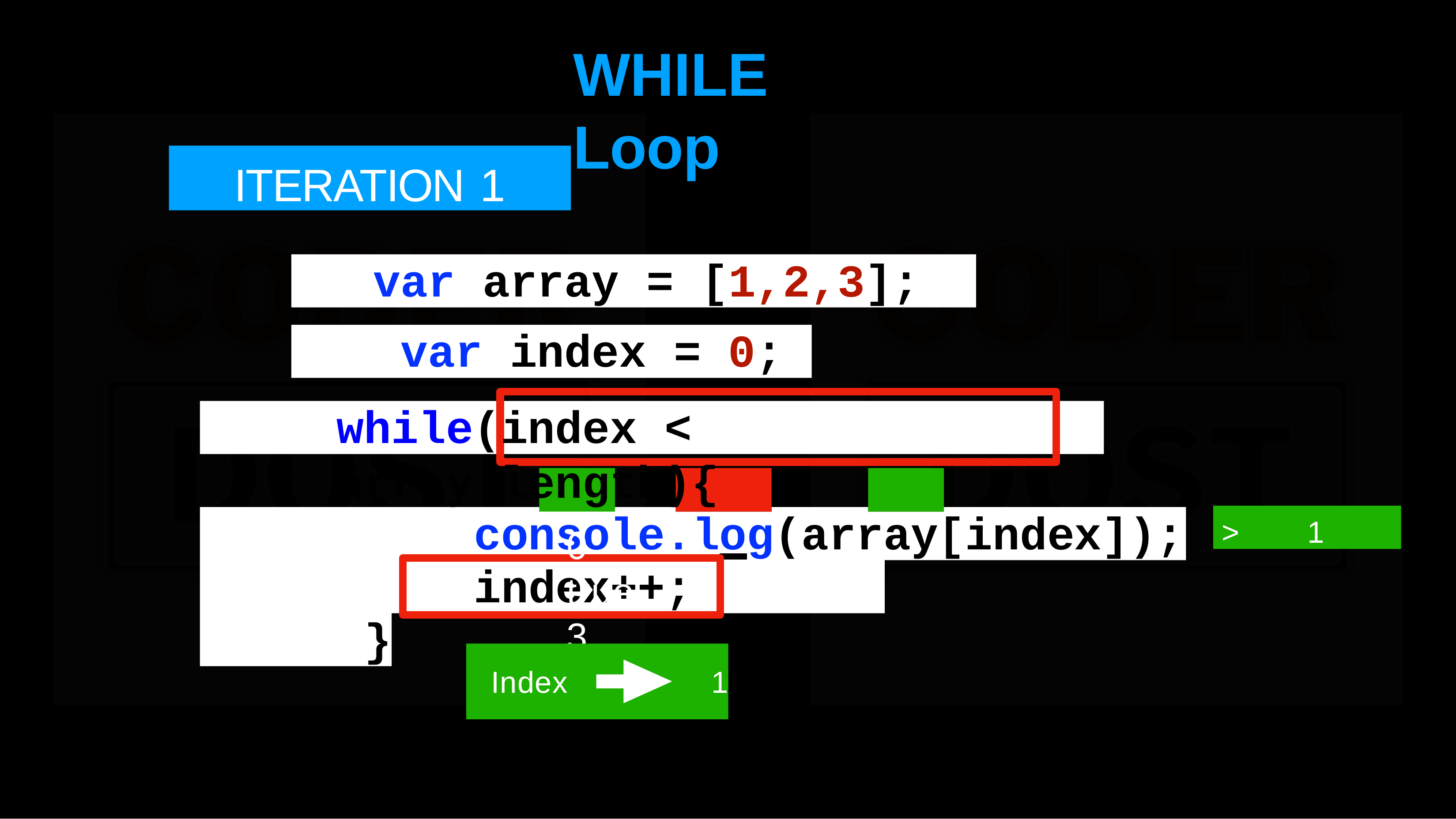

# WHILE	Loop
ITERATION	1
var array = [1,2,3];  var index = 0;
while(index < array.length){
0	true	3

console.log(array[index]);
>	1
index++;
}

Index	1